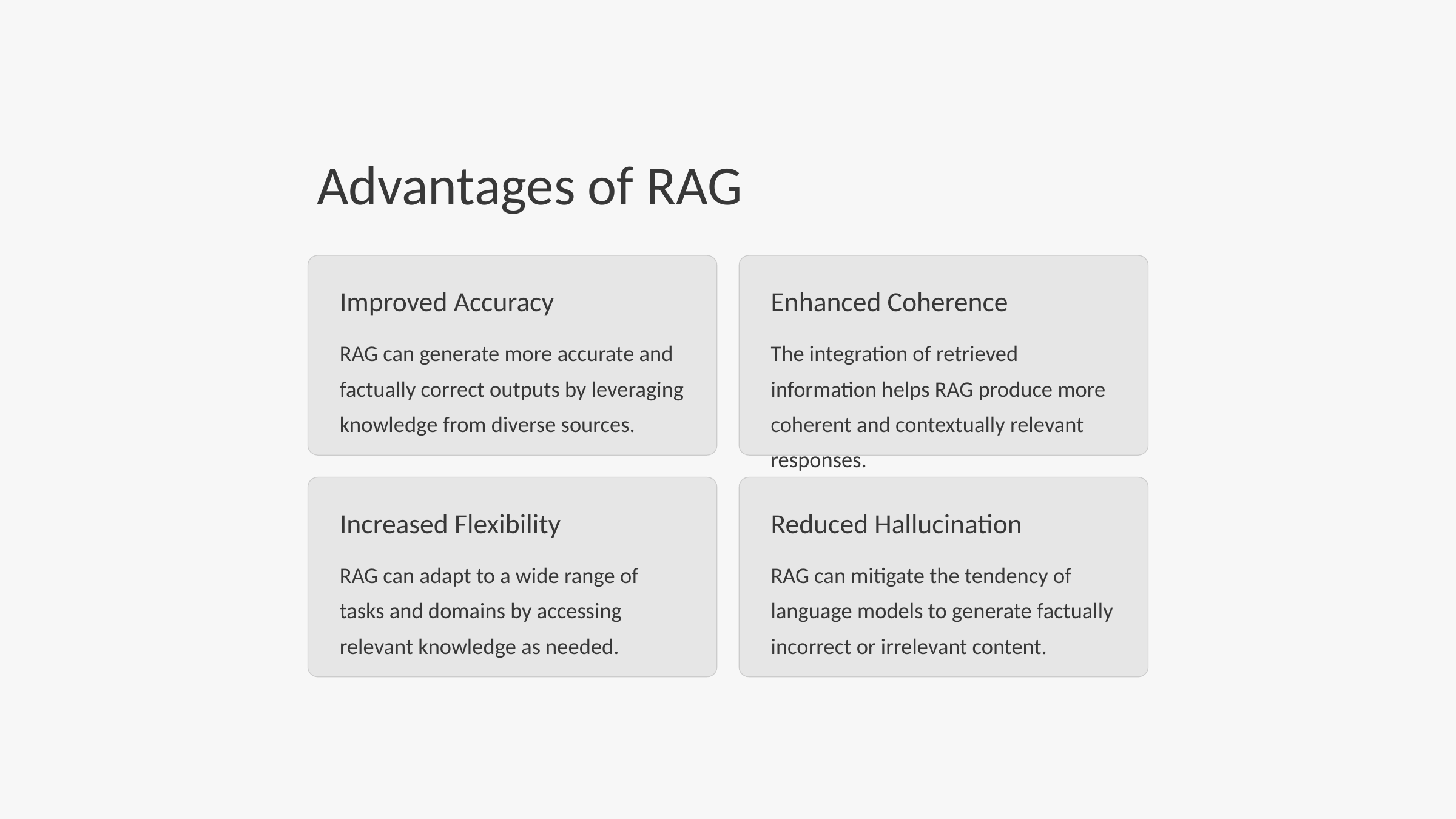

Advantages of RAG

Improved Accuracy
Enhanced Coherence
RAG can generate more accurate and factually correct outputs by leveraging knowledge from diverse sources.
The integration of retrieved information helps RAG produce more coherent and contextually relevant responses.

Increased Flexibility
Reduced Hallucination
RAG can adapt to a wide range of tasks and domains by accessing relevant knowledge as needed.
RAG can mitigate the tendency of language models to generate factually incorrect or irrelevant content.